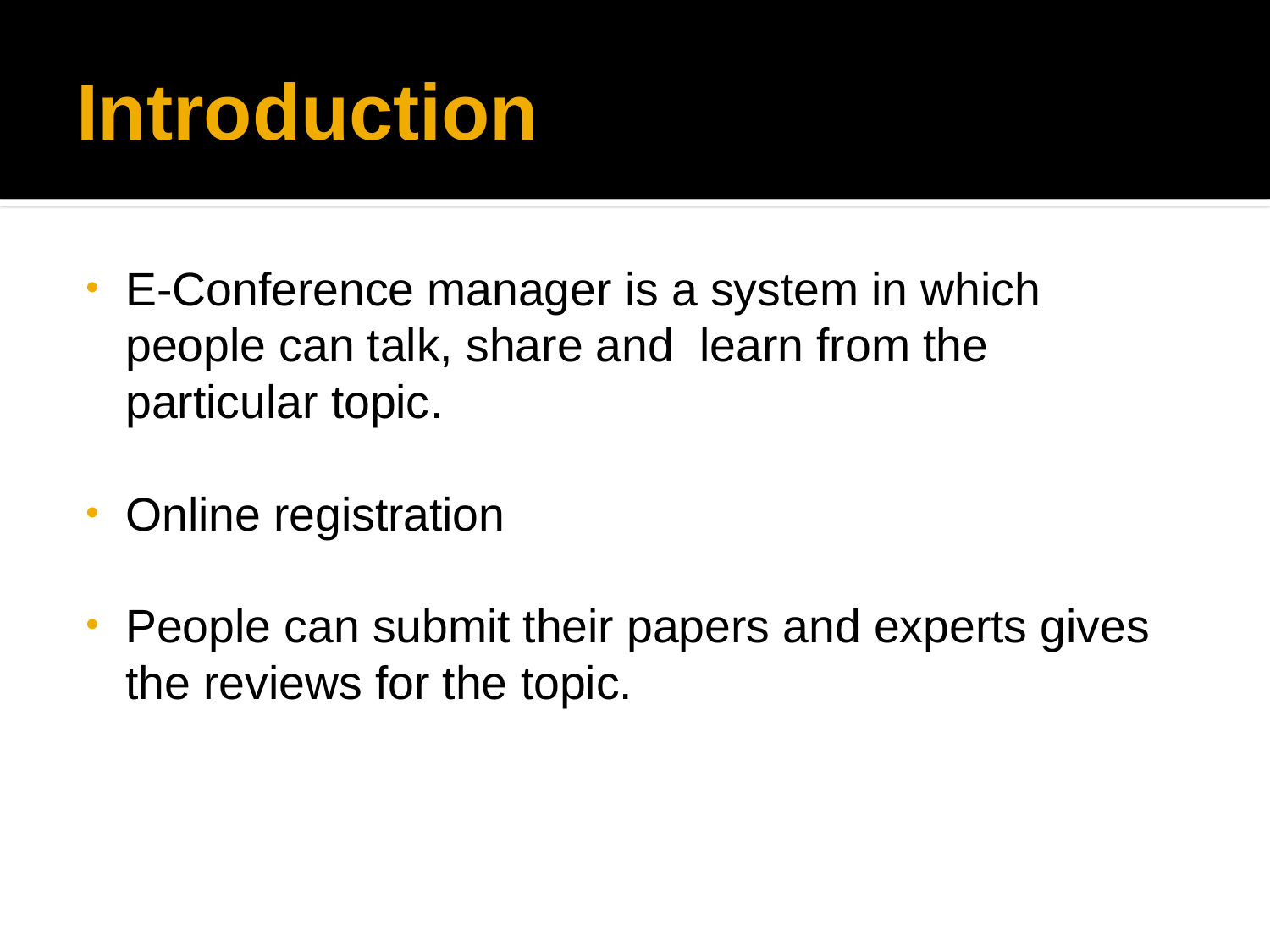

# Introduction
E-Conference manager is a system in which people can talk, share and  learn from the particular topic.

Online registration

People can submit their papers and experts gives the reviews for the topic.